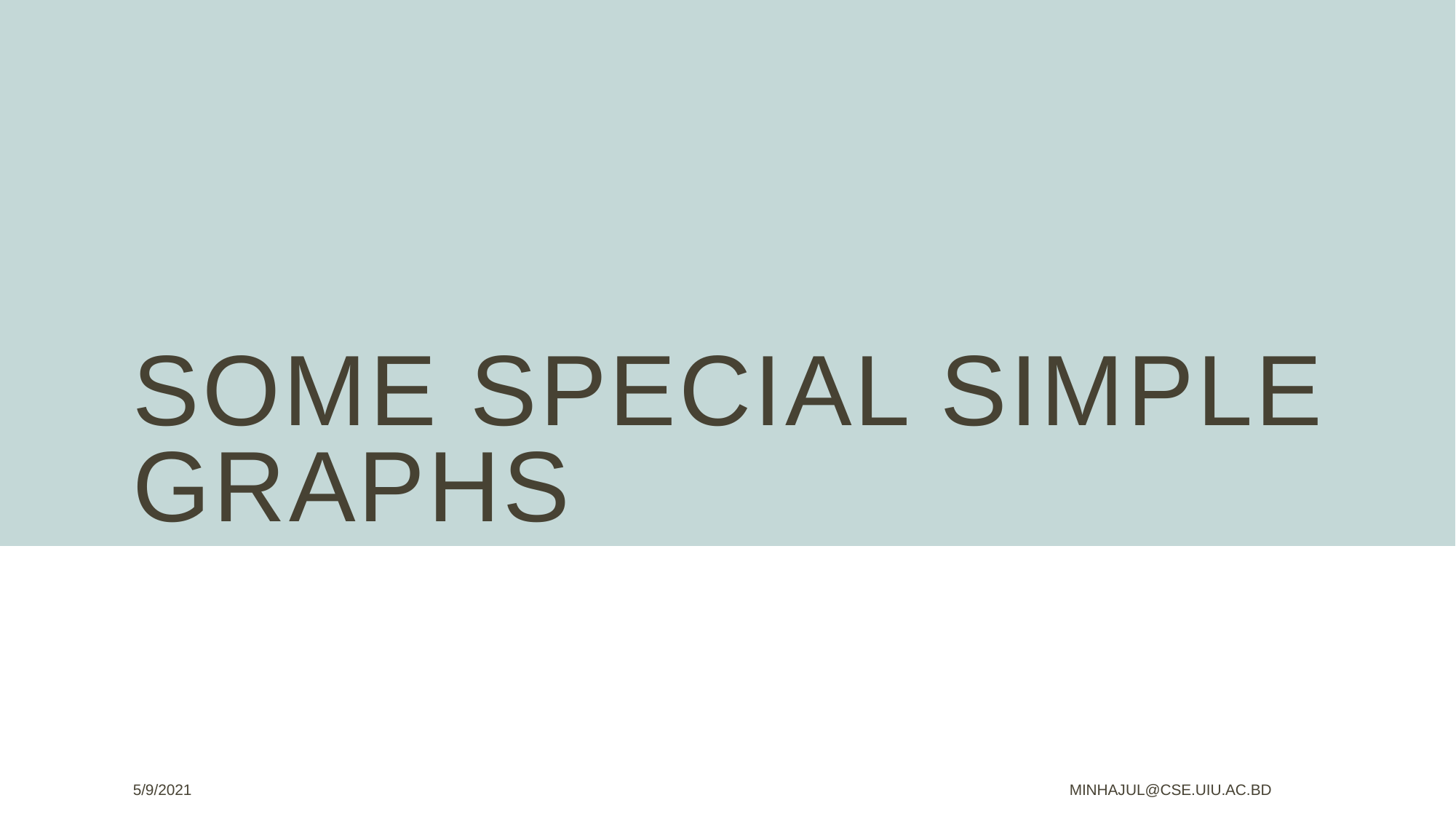

# Some special simple graphs

5/9/2021
minhajul@cse.uiu.ac.bd